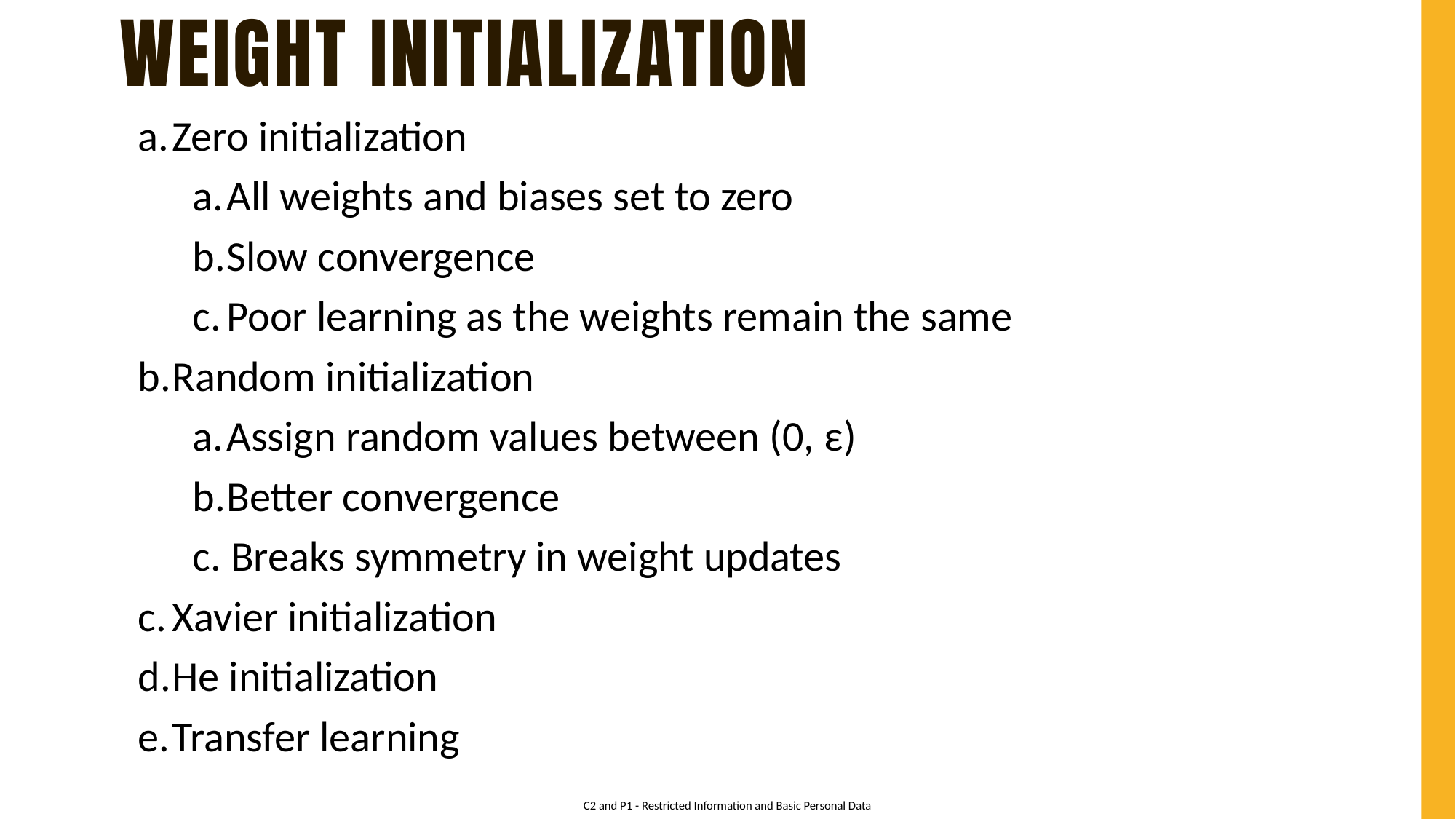

# Weight initialization
Zero initialization
All weights and biases set to zero
Slow convergence
Poor learning as the weights remain the same
Random initialization
Assign random values between (0, ε)
Better convergence
c. Breaks symmetry in weight updates
Xavier initialization
He initialization
Transfer learning